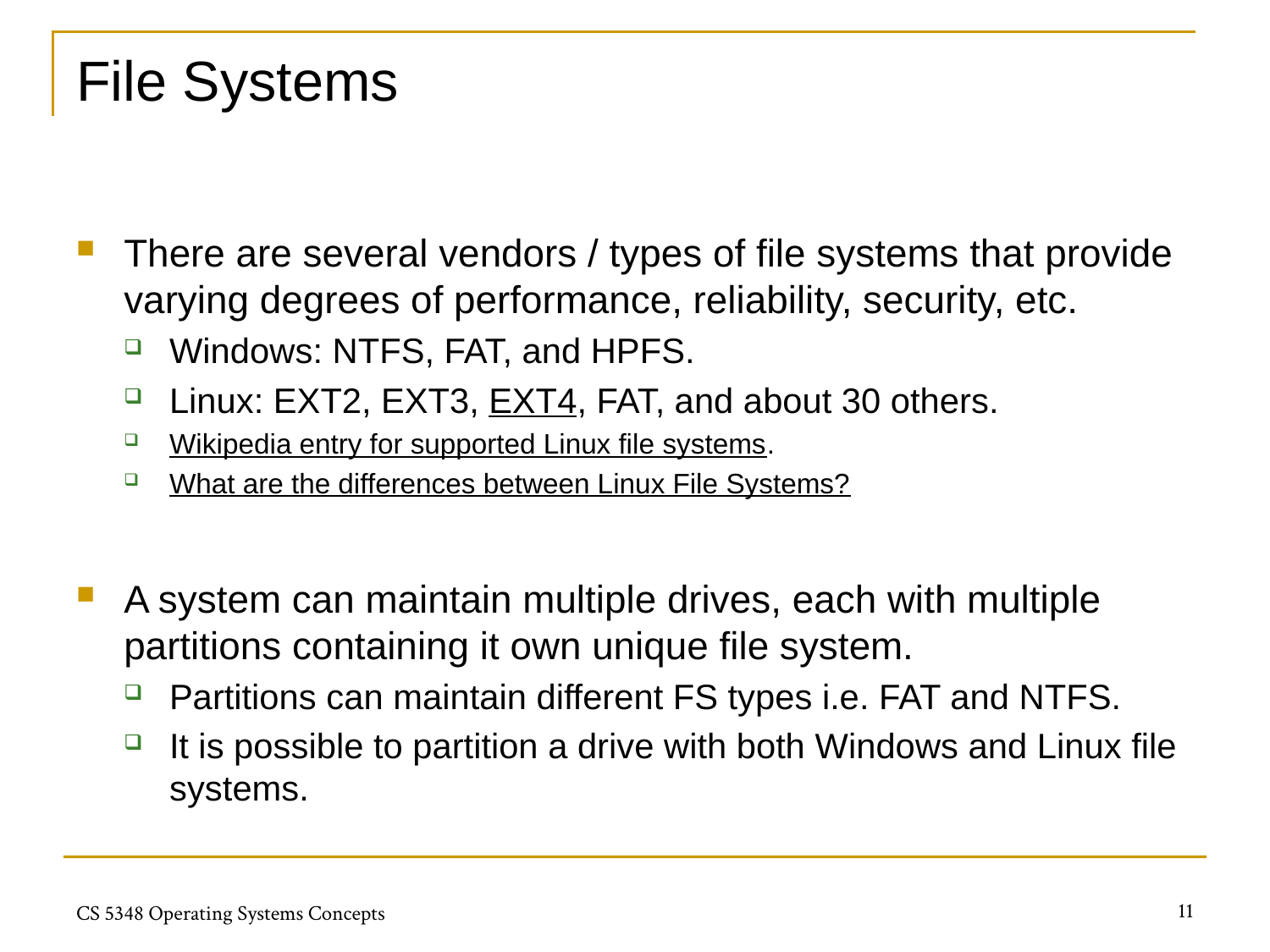

# File Systems
There are several vendors / types of file systems that provide varying degrees of performance, reliability, security, etc.
Windows: NTFS, FAT, and HPFS.
Linux: EXT2, EXT3, EXT4, FAT, and about 30 others.
Wikipedia entry for supported Linux file systems.
What are the differences between Linux File Systems?

A system can maintain multiple drives, each with multiple partitions containing it own unique file system.
Partitions can maintain different FS types i.e. FAT and NTFS.
It is possible to partition a drive with both Windows and Linux file systems.
11
CS 5348 Operating Systems Concepts